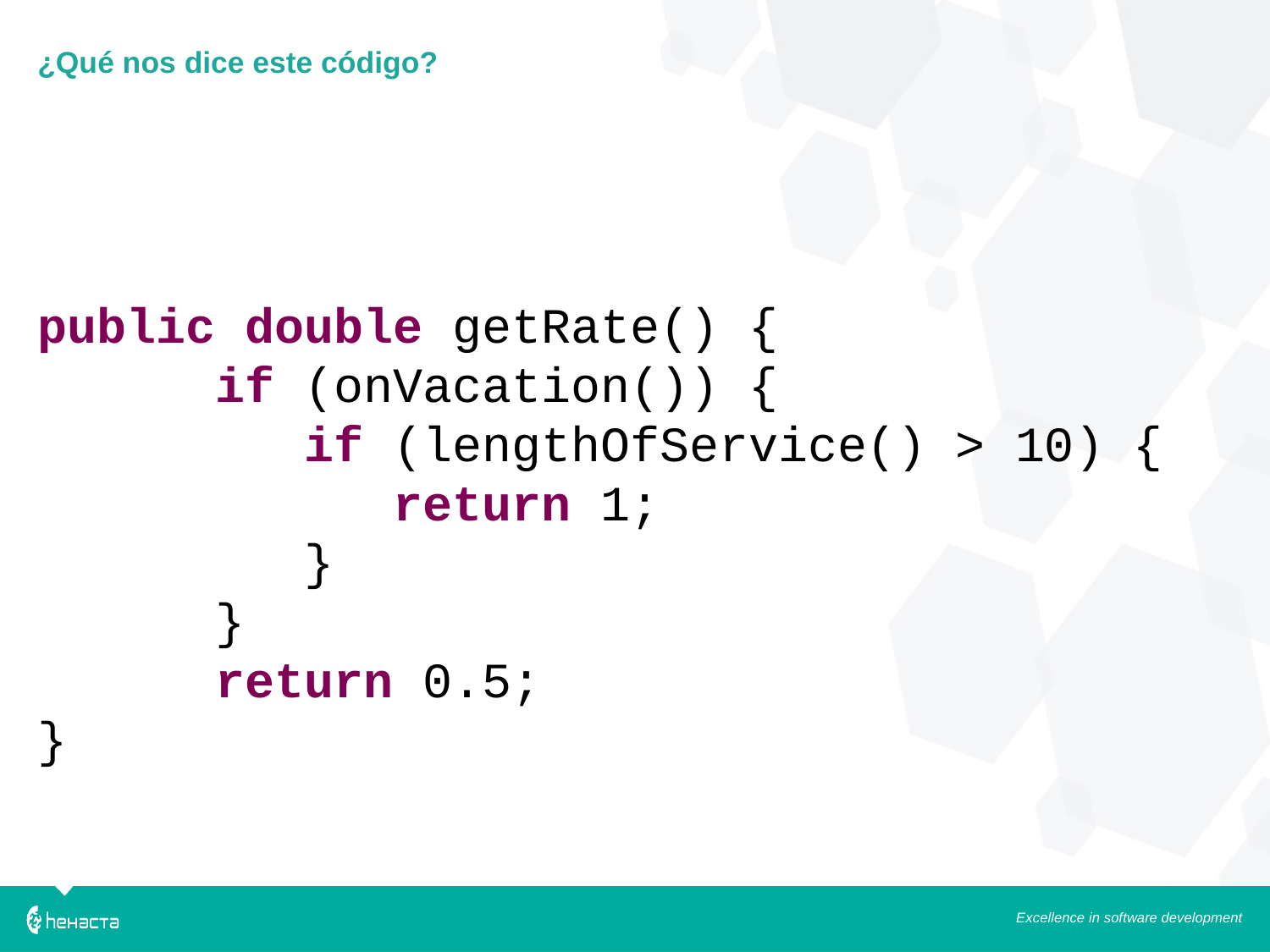

¿Qué nos dice este código?

public double getRate() {
      if (onVacation()) {
         if (lengthOfService() > 10) {
            return 1;
         }
      }
      return 0.5;
}